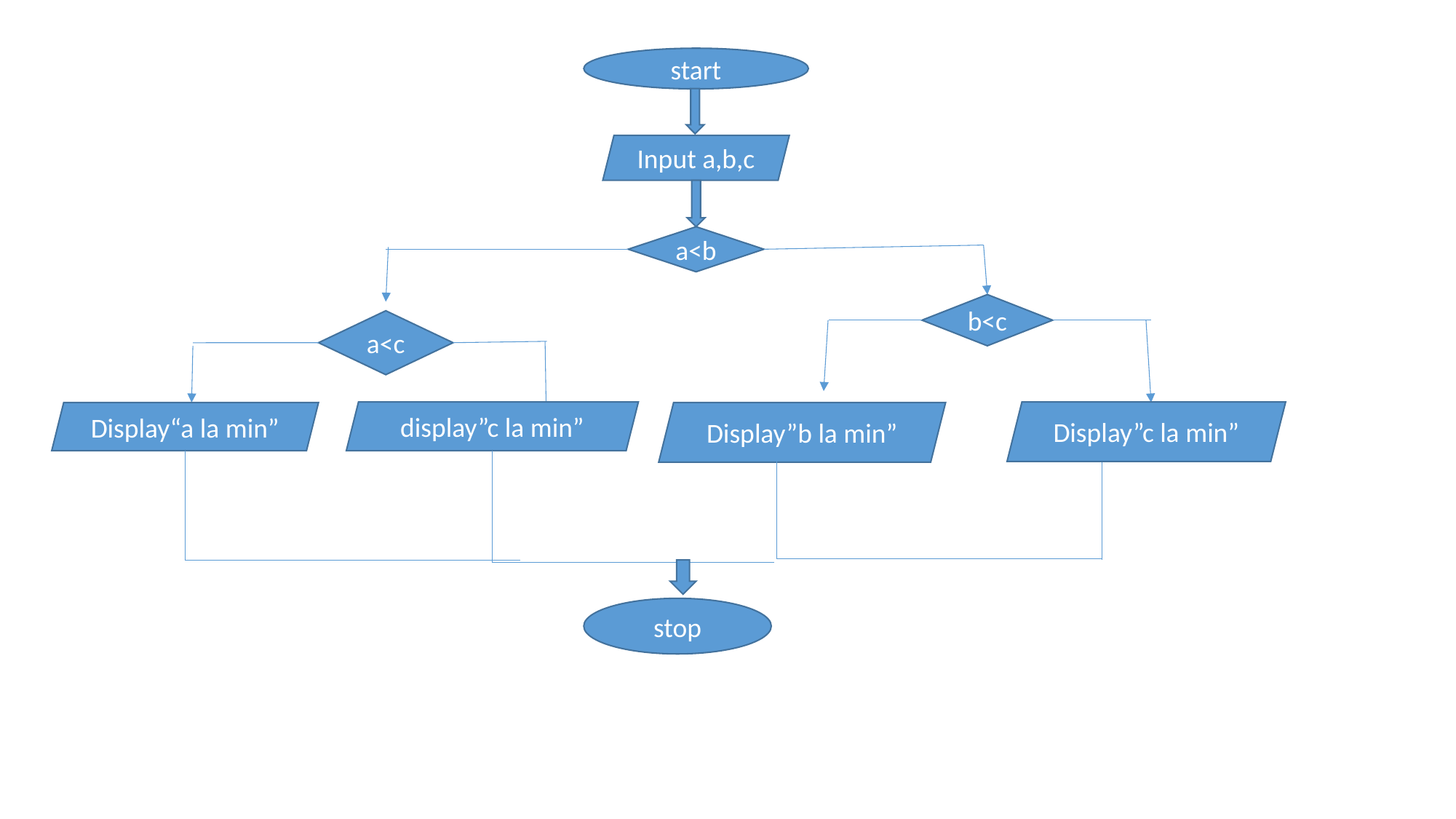

start

Input a,b,c

a<b
b<c
a<c
Display”c la min”
display”c la min”
Display“a la min”
Display”b la min”

stop